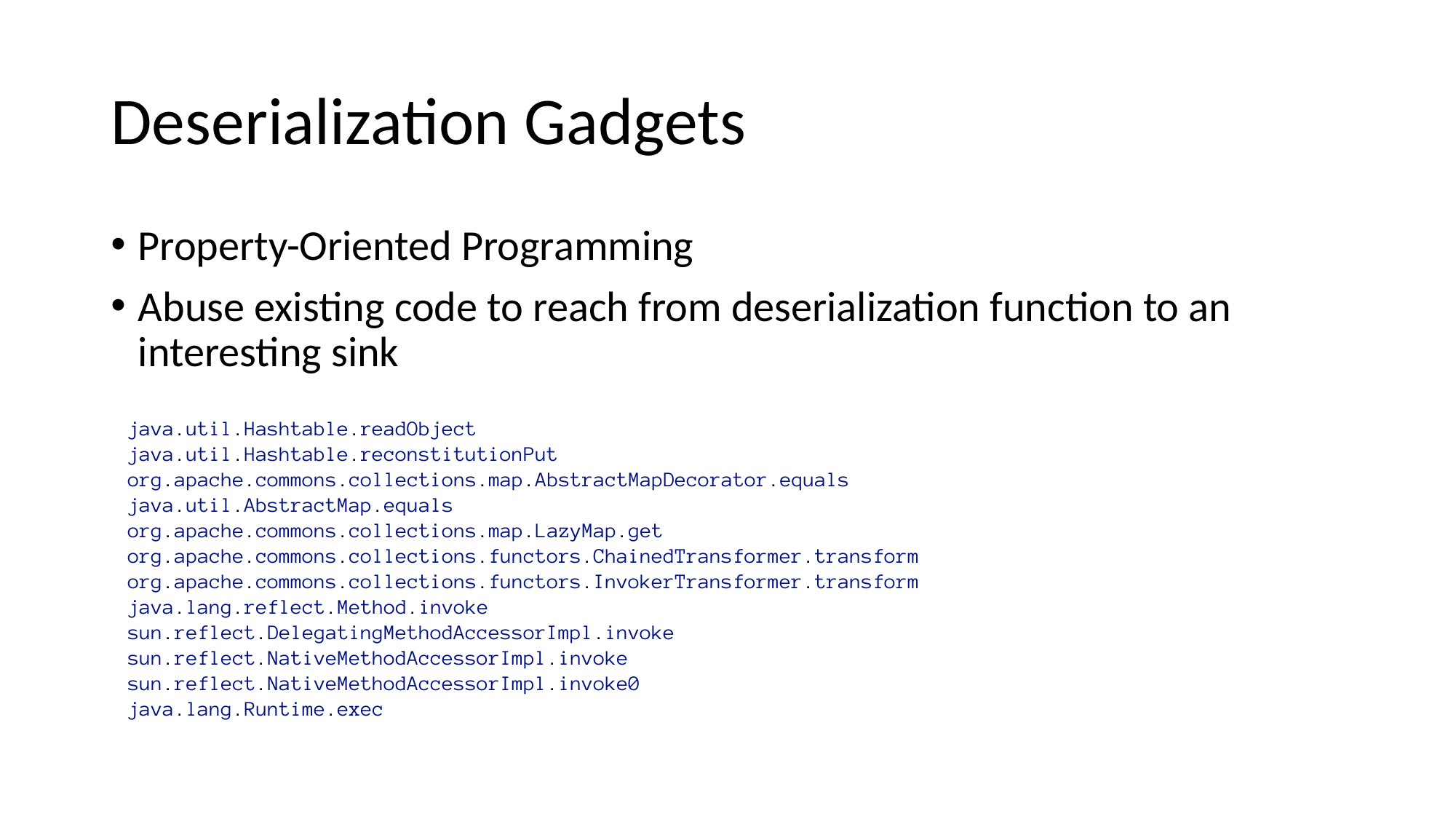

# Deserialization Gadgets
Property-Oriented Programming
Abuse existing code to reach from deserialization function to an interesting sink
java.util.Hashtable.readObject
java.util.Hashtable.reconstitutionPut
org.apache.commons.collections.map.AbstractMapDecorator.equals
java.util.AbstractMap.equals
org.apache.commons.collections.map.LazyMap.get
org.apache.commons.collections.functors.ChainedTransformer.transform
org.apache.commons.collections.functors.InvokerTransformer.transform
java.lang.reflect.Method.invoke
sun.reflect.DelegatingMethodAccessorImpl.invoke
sun.reflect.NativeMethodAccessorImpl.invoke
sun.reflect.NativeMethodAccessorImpl.invoke0
java.lang.Runtime.exec